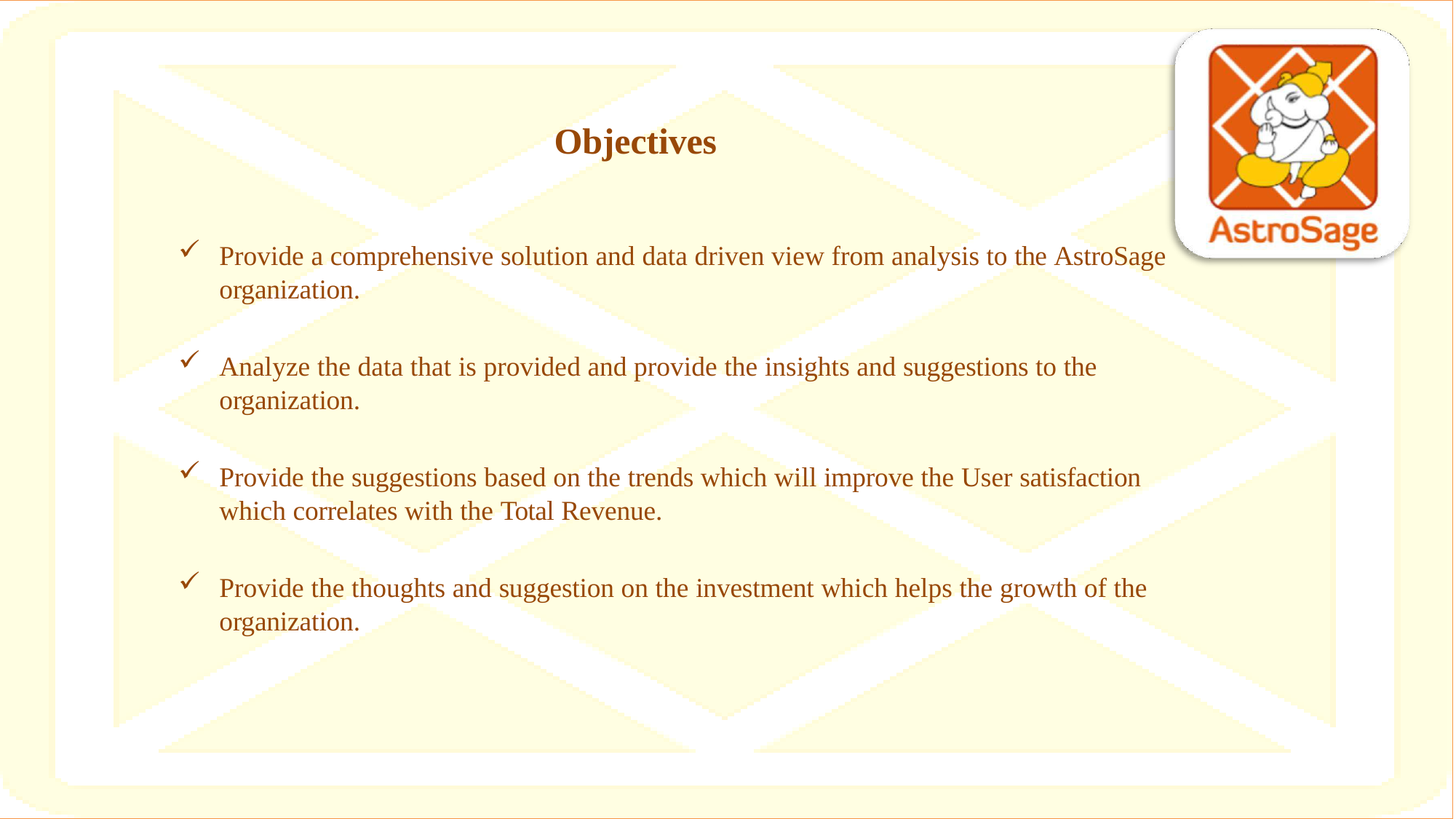

Objectives
Provide a comprehensive solution and data driven view from analysis to the AstroSage organization.

Analyze the data that is provided and provide the insights and suggestions to the organization.

Provide the suggestions based on the trends which will improve the User satisfaction which correlates with the Total Revenue.

Provide the thoughts and suggestion on the investment which helps the growth of the organization.